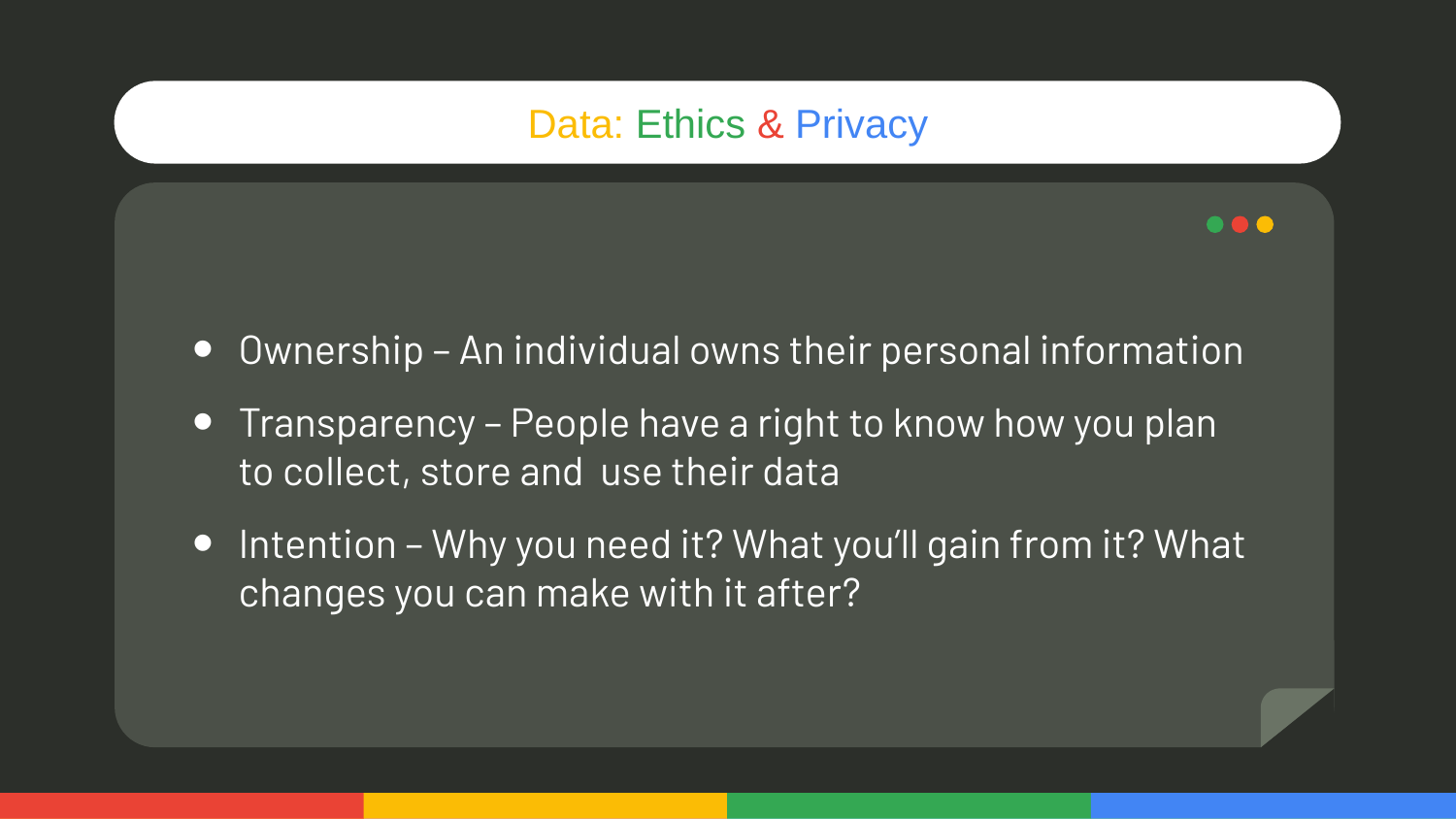

Data: Ethics & Privacy

Ownership – An individual owns their personal information
Transparency – People have a right to know how you plan to collect, store and  use their data
Intention – Why you need it? What you’ll gain from it? What changes you can make with it after?